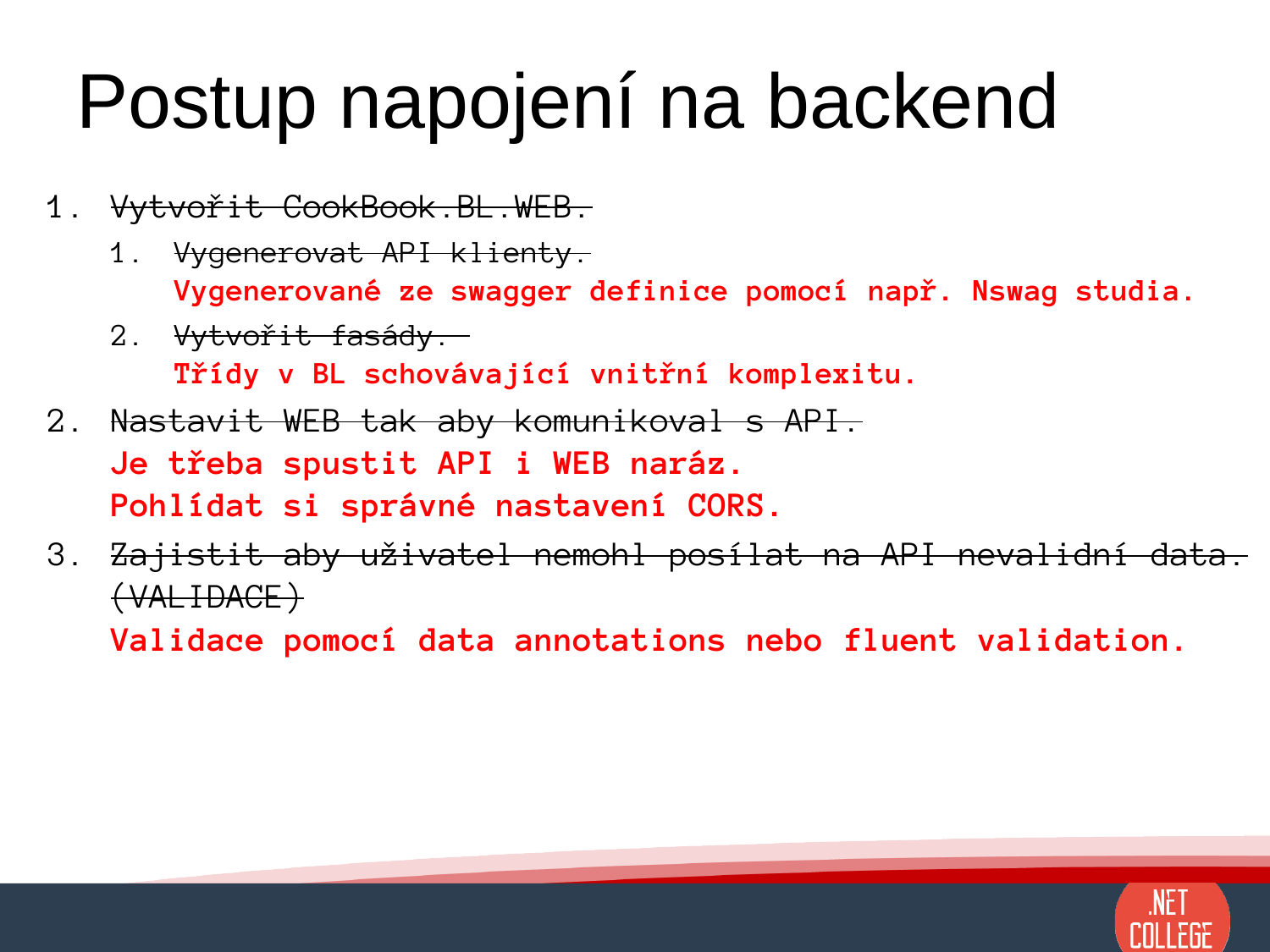

# Postup napojení na backend
Vytvořit CookBook.BL.WEB.
Vygenerovat API klienty.
Vygenerované ze swagger definice pomocí např. Nswag studia.
Vytvořit fasády.
Třídy v BL schovávající vnitřní komplexitu.
Nastavit WEB tak aby komunikoval s API.
Je třeba spustit API i WEB naráz.
Pohlídat si správné nastavení CORS.
Zajistit aby uživatel nemohl posílat na API nevalidní data.
(VALIDACE)
Validace pomocí data annotations nebo fluent validation.